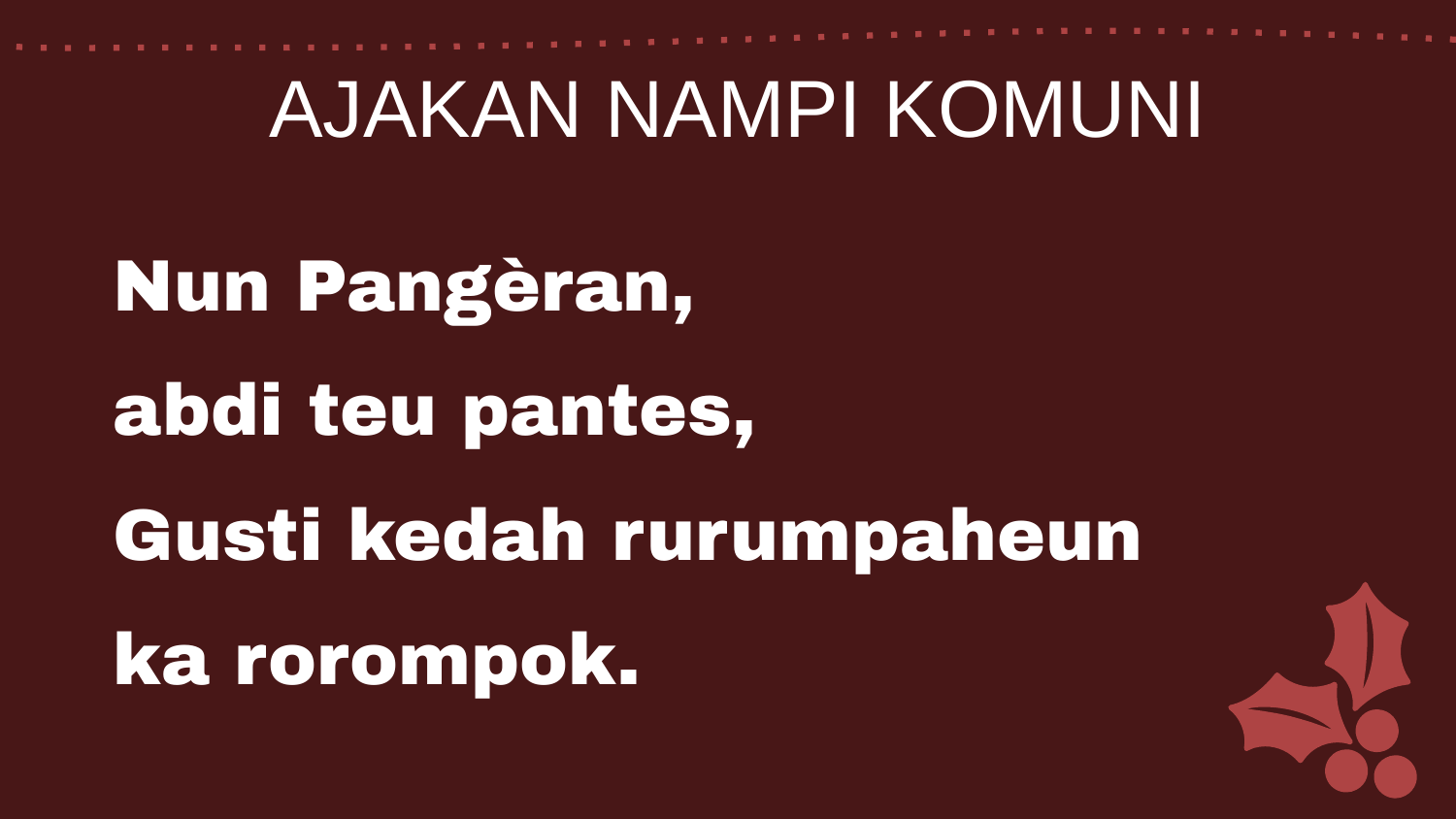

AJAKAN NAMPI KOMUNI
Nun Pangèran,
abdi teu pantes,
Gusti kedah rurumpaheun
ka rorompok.